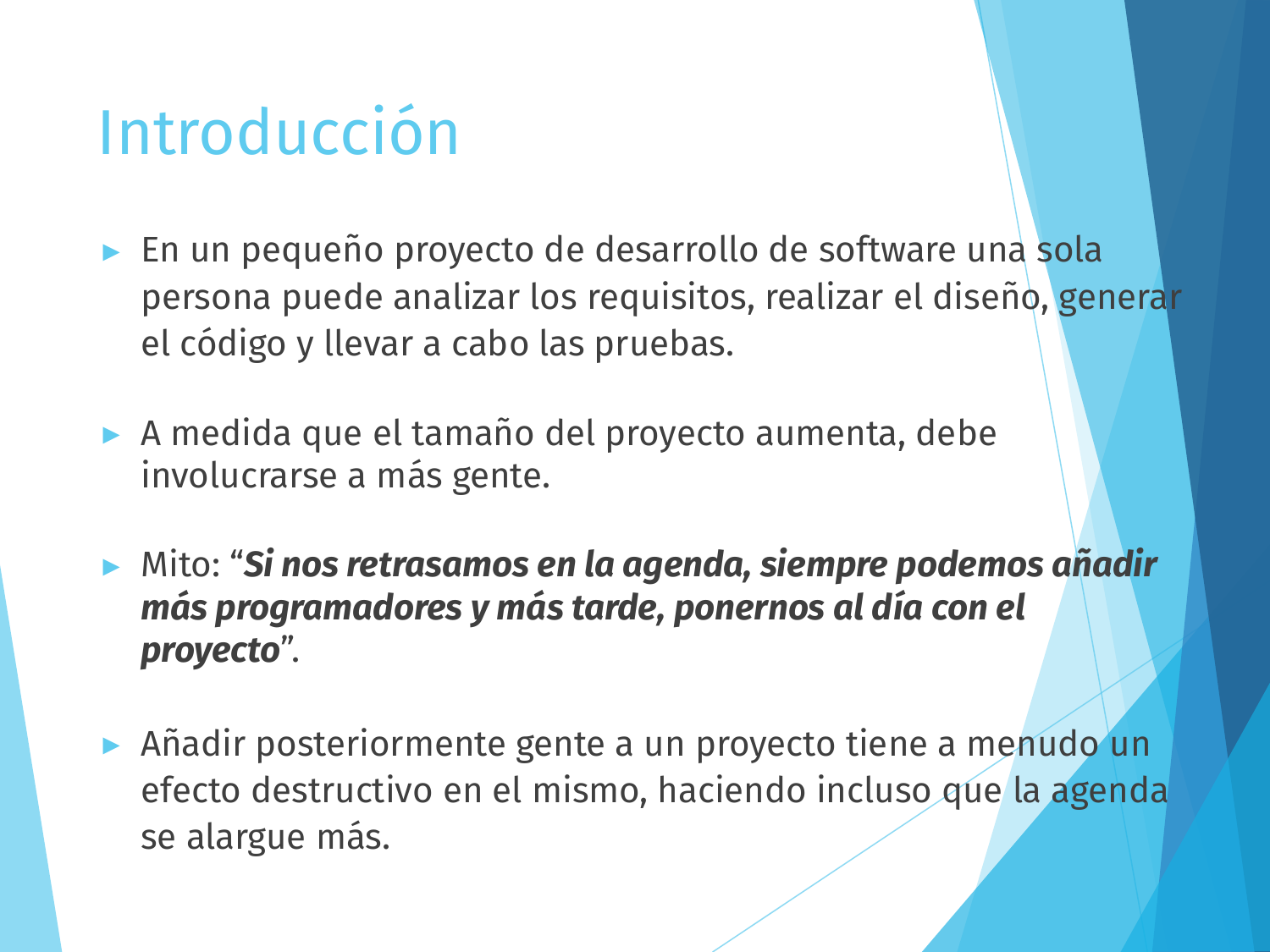

# Introducción
En un pequeño proyecto de desarrollo de software una sola persona puede analizar los requisitos, realizar el diseño, generar el código y llevar a cabo las pruebas.

A medida que el tamaño del proyecto aumenta, debe involucrarse a más gente.

Mito: “Si nos retrasamos en la agenda, siempre podemos añadir más programadores y más tarde, ponernos al día con el proyecto”.

Añadir posteriormente gente a un proyecto tiene a menudo un efecto destructivo en el mismo, haciendo incluso que la agenda se alargue más.